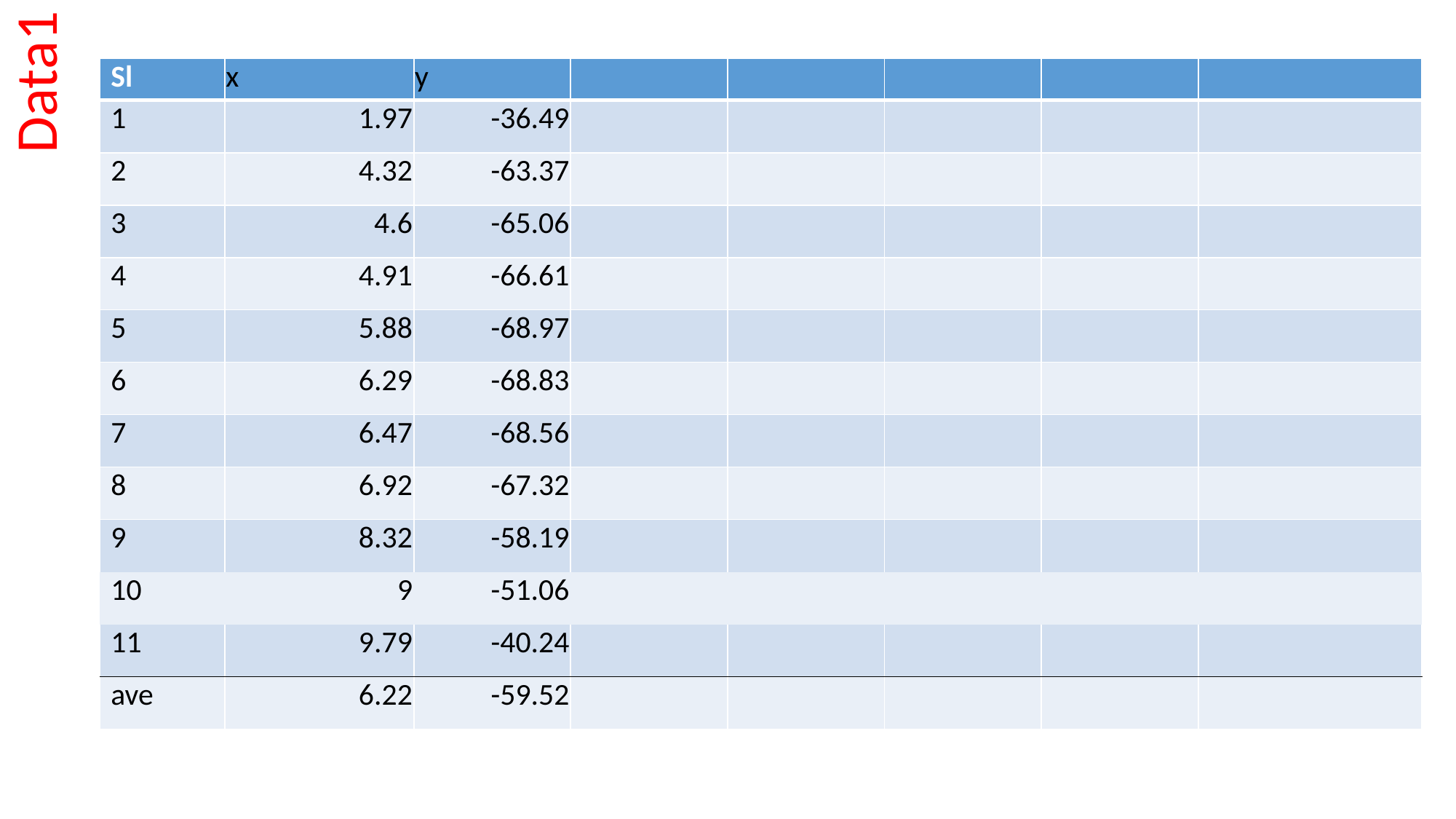

| Sl | x | y |  |  |  |  |  |
| --- | --- | --- | --- | --- | --- | --- | --- |
| 1 | 1.97 | -36.49 |  |  |  |  |  |
| 2 | 4.32 | -63.37 |  |  |  |  |  |
| 3 | 4.6 | -65.06 |  |  |  |  |  |
| 4 | 4.91 | -66.61 |  |  |  |  |  |
| 5 | 5.88 | -68.97 |  |  |  |  |  |
| 6 | 6.29 | -68.83 |  |  |  |  |  |
| 7 | 6.47 | -68.56 |  |  |  |  |  |
| 8 | 6.92 | -67.32 |  |  |  |  |  |
| 9 | 8.32 | -58.19 |  |  |  |  |  |
| 10 | 9 | -51.06 |  |  |  |  |  |
| 11 | 9.79 | -40.24 |  |  |  |  |  |
| ave | 6.22 | -59.52 |  |  |  |  |  |
Data1